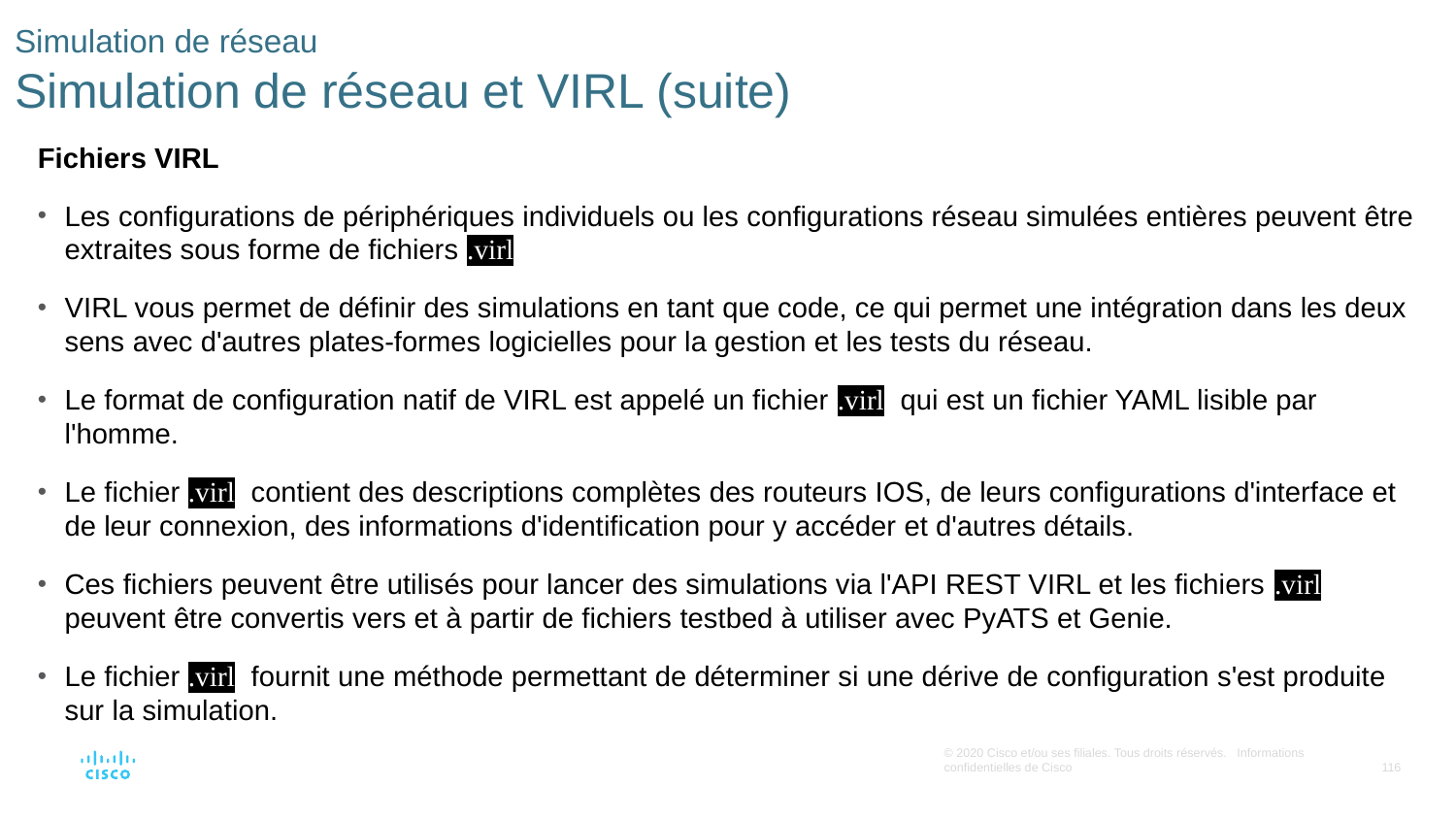

# Simulation de réseau Simulation de réseau et VIRL (suite)
Fichiers VIRL
Les configurations de périphériques individuels ou les configurations réseau simulées entières peuvent être extraites sous forme de fichiers .virl
VIRL vous permet de définir des simulations en tant que code, ce qui permet une intégration dans les deux sens avec d'autres plates-formes logicielles pour la gestion et les tests du réseau.
Le format de configuration natif de VIRL est appelé un fichier .virl  qui est un fichier YAML lisible par l'homme.
Le fichier .virl  contient des descriptions complètes des routeurs IOS, de leurs configurations d'interface et de leur connexion, des informations d'identification pour y accéder et d'autres détails.
Ces fichiers peuvent être utilisés pour lancer des simulations via l'API REST VIRL et les fichiers .virl  peuvent être convertis vers et à partir de fichiers testbed à utiliser avec PyATS et Genie.
Le fichier .virl  fournit une méthode permettant de déterminer si une dérive de configuration s'est produite sur la simulation.